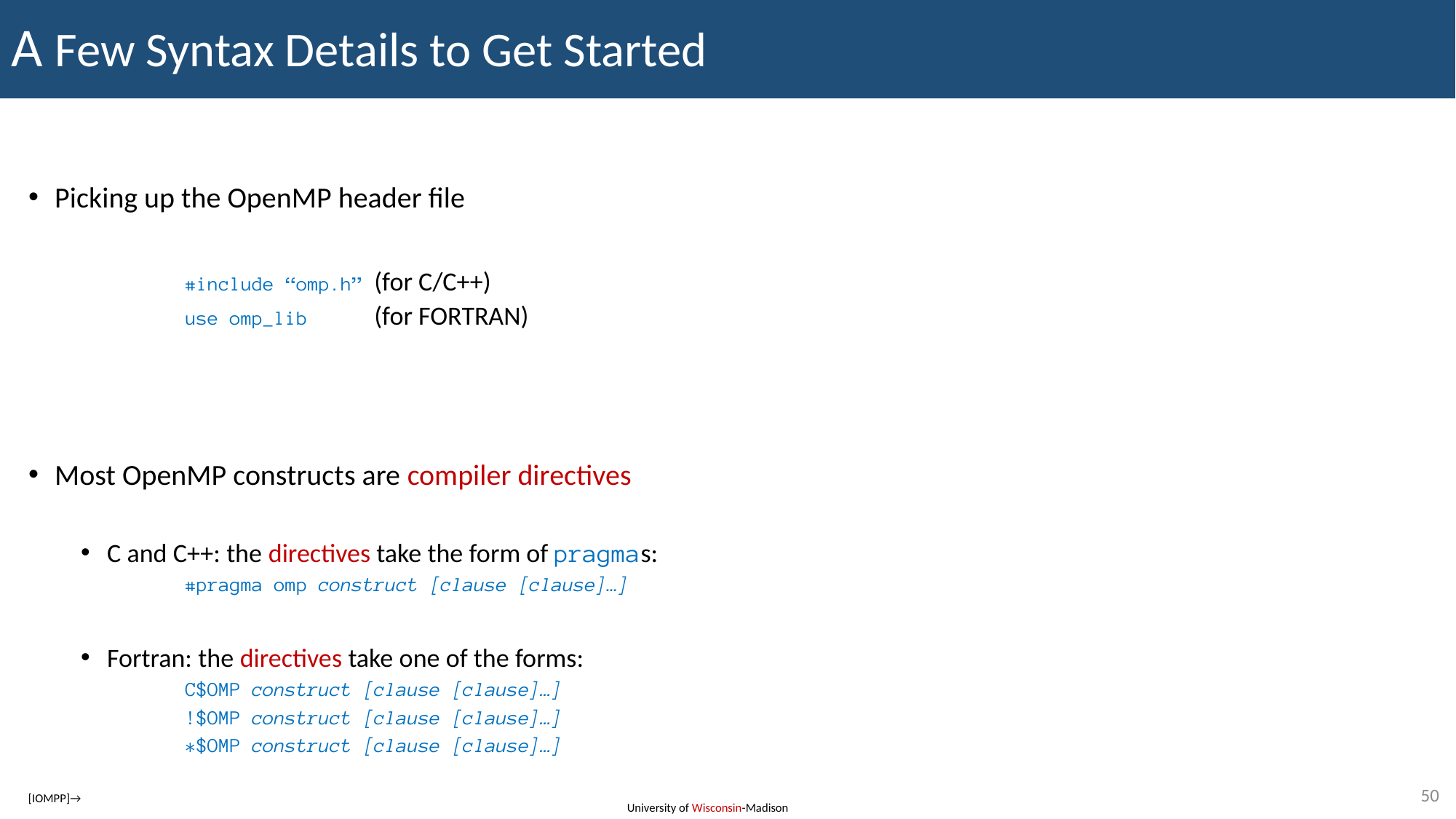

# A Few Syntax Details to Get Started
Picking up the OpenMP header file

#include “omp.h” (for C/C++)
use omp_lib      (for FORTRAN)

Most OpenMP constructs are compiler directives

C and C++: the directives take the form of pragmas:
#pragma omp construct [clause [clause]…]

Fortran: the directives take one of the forms:
C$OMP construct [clause [clause]…]
!$OMP construct [clause [clause]…]
*$OMP construct [clause [clause]…]

50
[IOMPP]→